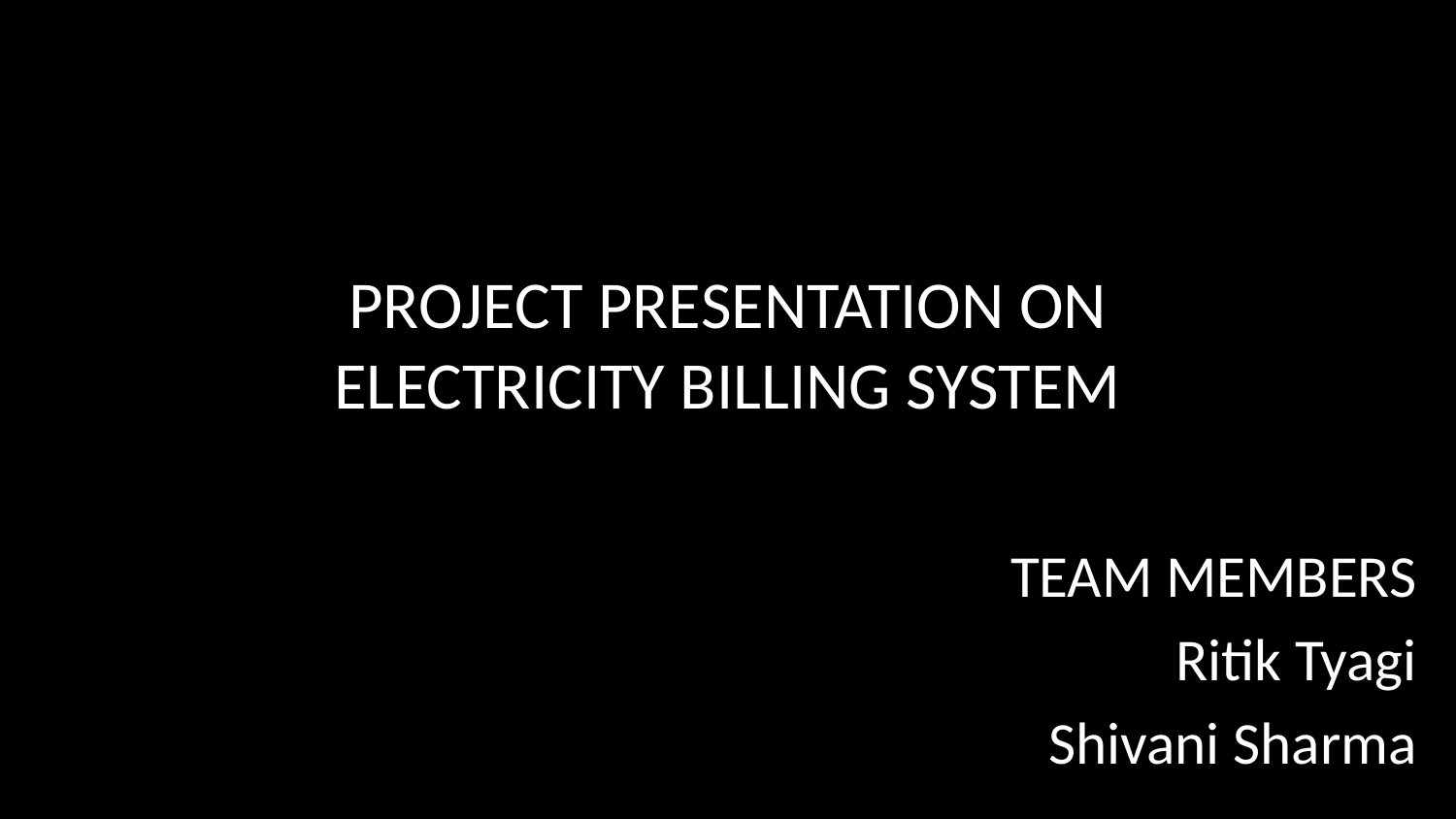

# PROJECT PRESENTATION ON ELECTRICITY BILLING SYSTEM
        TEAM MEMBERS
Ritik Tyagi
Shivani Sharma